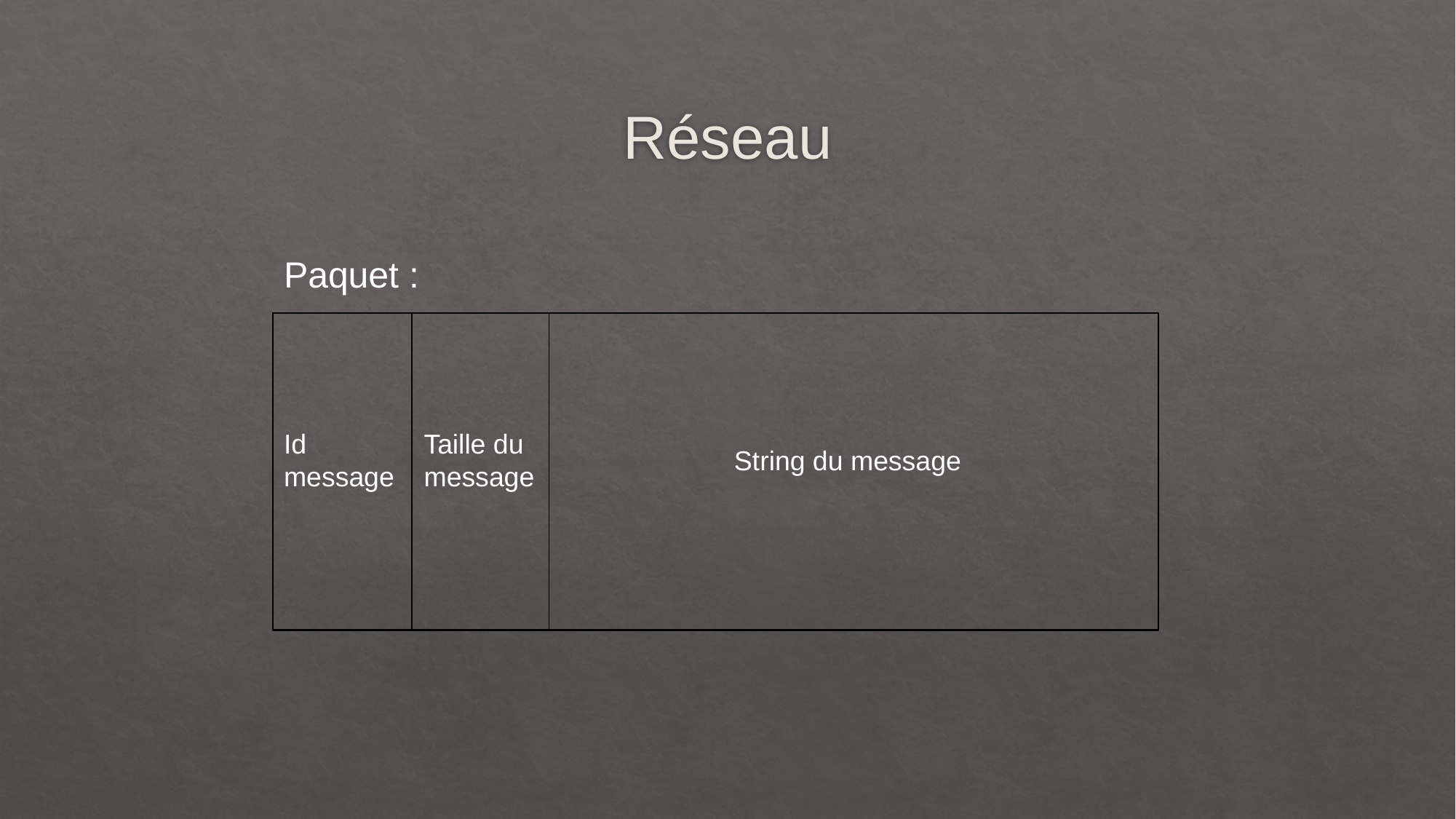

# Réseau
Paquet :

Taille du message
Id
message
String du message